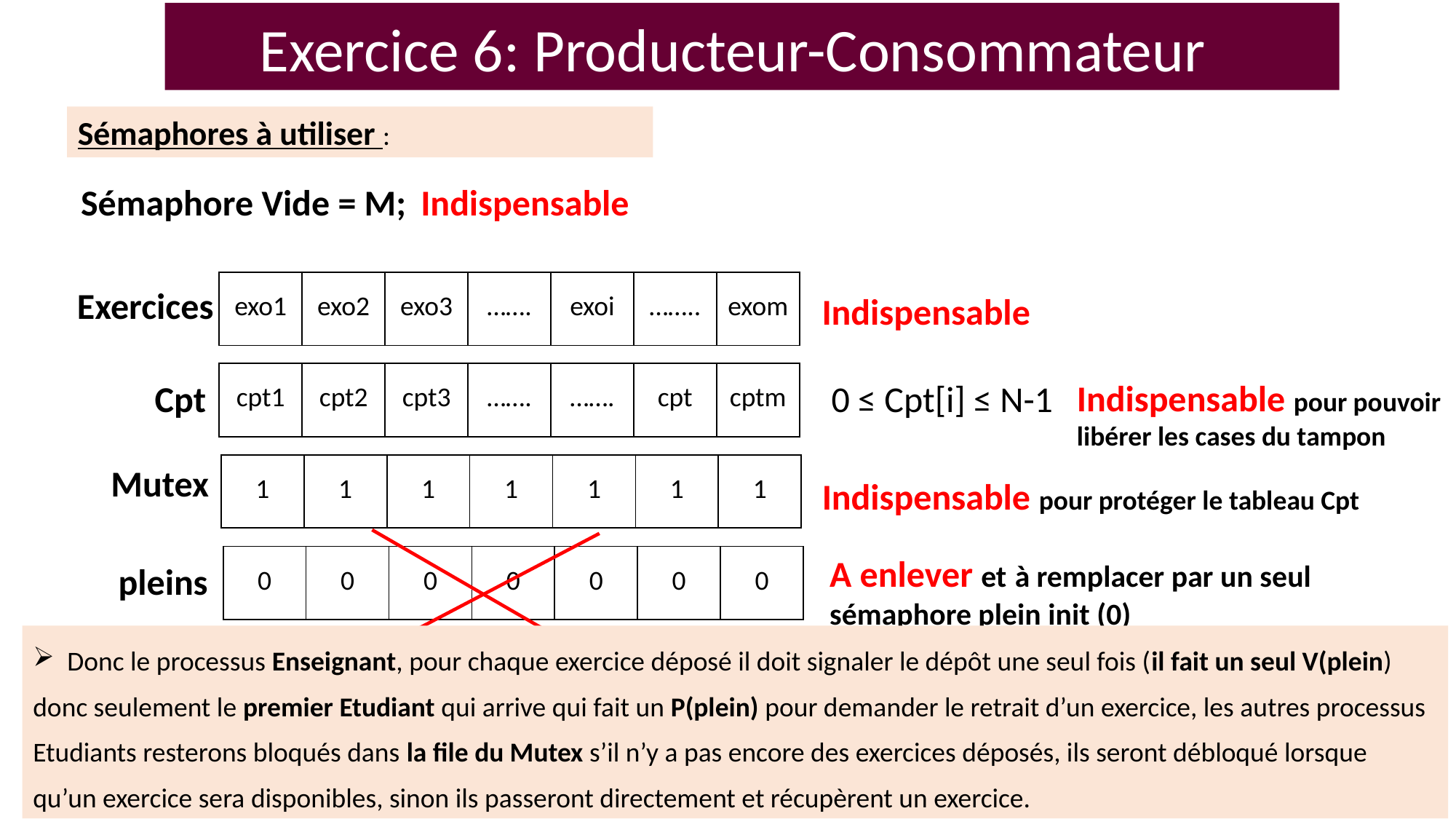

# Exercice 6: Producteur-Consommateur
Sémaphores à utiliser :
Sémaphore Vide = M;
Indispensable
| exo1 | exo2 | exo3 | ……. | exoi | …….. | exom |
| --- | --- | --- | --- | --- | --- | --- |
Exercices
Indispensable
| cpt1 | cpt2 | cpt3 | ……. | ……. | cpt | cptm |
| --- | --- | --- | --- | --- | --- | --- |
Indispensable pour pouvoir libérer les cases du tampon
Cpt
0 ≤ Cpt[i] ≤ N-1
| 1 | 1 | 1 | 1 | 1 | 1 | 1 |
| --- | --- | --- | --- | --- | --- | --- |
Mutex
Indispensable pour protéger le tableau Cpt
A enlever et à remplacer par un seul sémaphore plein init (0)
| 0 | 0 | 0 | 0 | 0 | 0 | 0 |
| --- | --- | --- | --- | --- | --- | --- |
pleins
| 0 | 1 | 2 | 3 |  | N-2 | N-1 |
| --- | --- | --- | --- | --- | --- | --- |
  Donc le processus Enseignant, pour chaque exercice déposé il doit signaler le dépôt une seul fois (il fait un seul V(plein) donc seulement le premier Etudiant qui arrive qui fait un P(plein) pour demander le retrait d’un exercice, les autres processus Etudiants resterons bloqués dans la file du Mutex s’il n’y a pas encore des exercices déposés, ils seront débloqué lorsque qu’un exercice sera disponibles, sinon ils passeront directement et récupèrent un exercice.